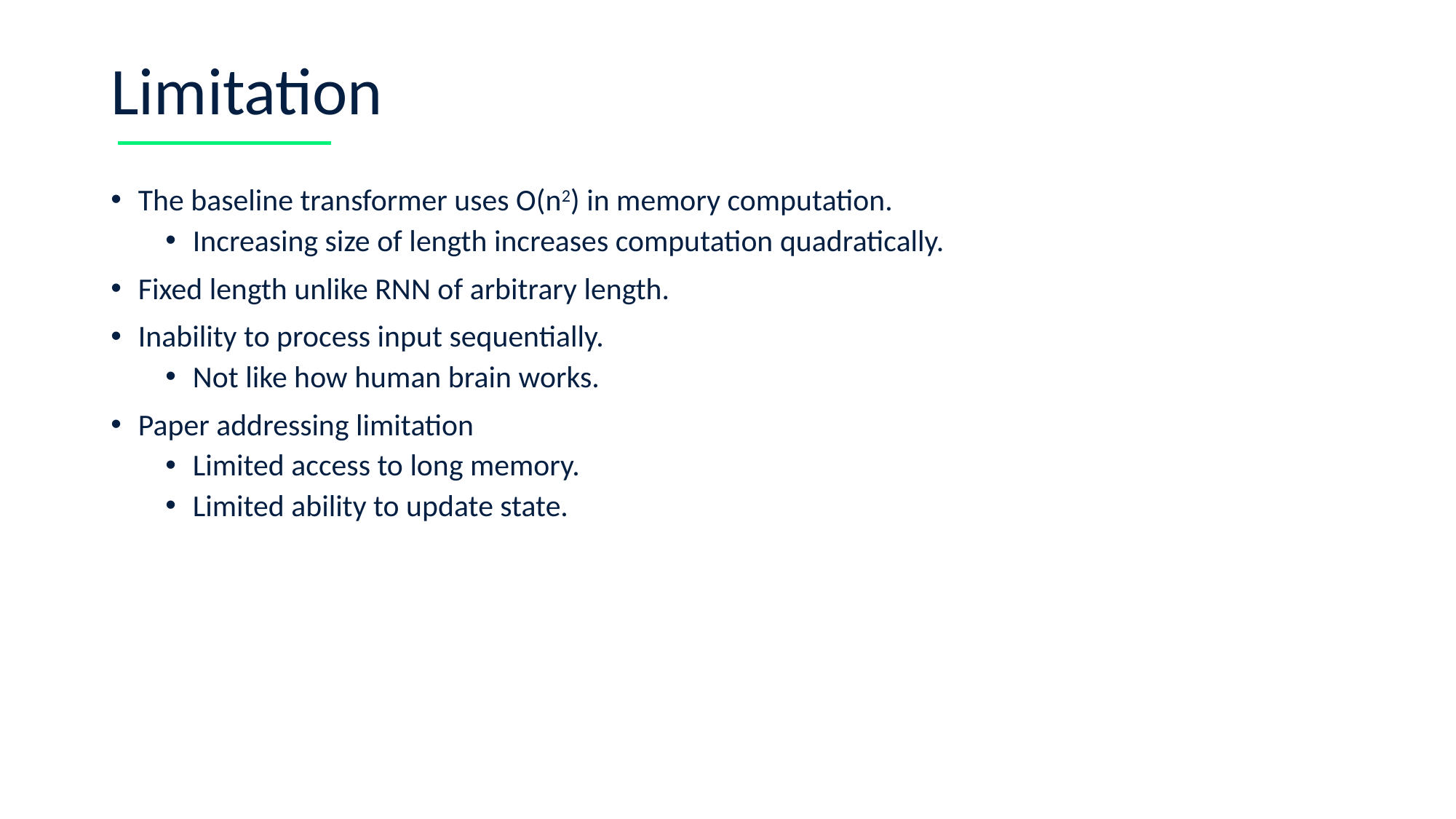

# Limitation
The baseline transformer uses O(n2) in memory computation.
Increasing size of length increases computation quadratically.
Fixed length unlike RNN of arbitrary length.
Inability to process input sequentially.
Not like how human brain works.
Paper addressing limitation
Limited access to long memory.
Limited ability to update state.